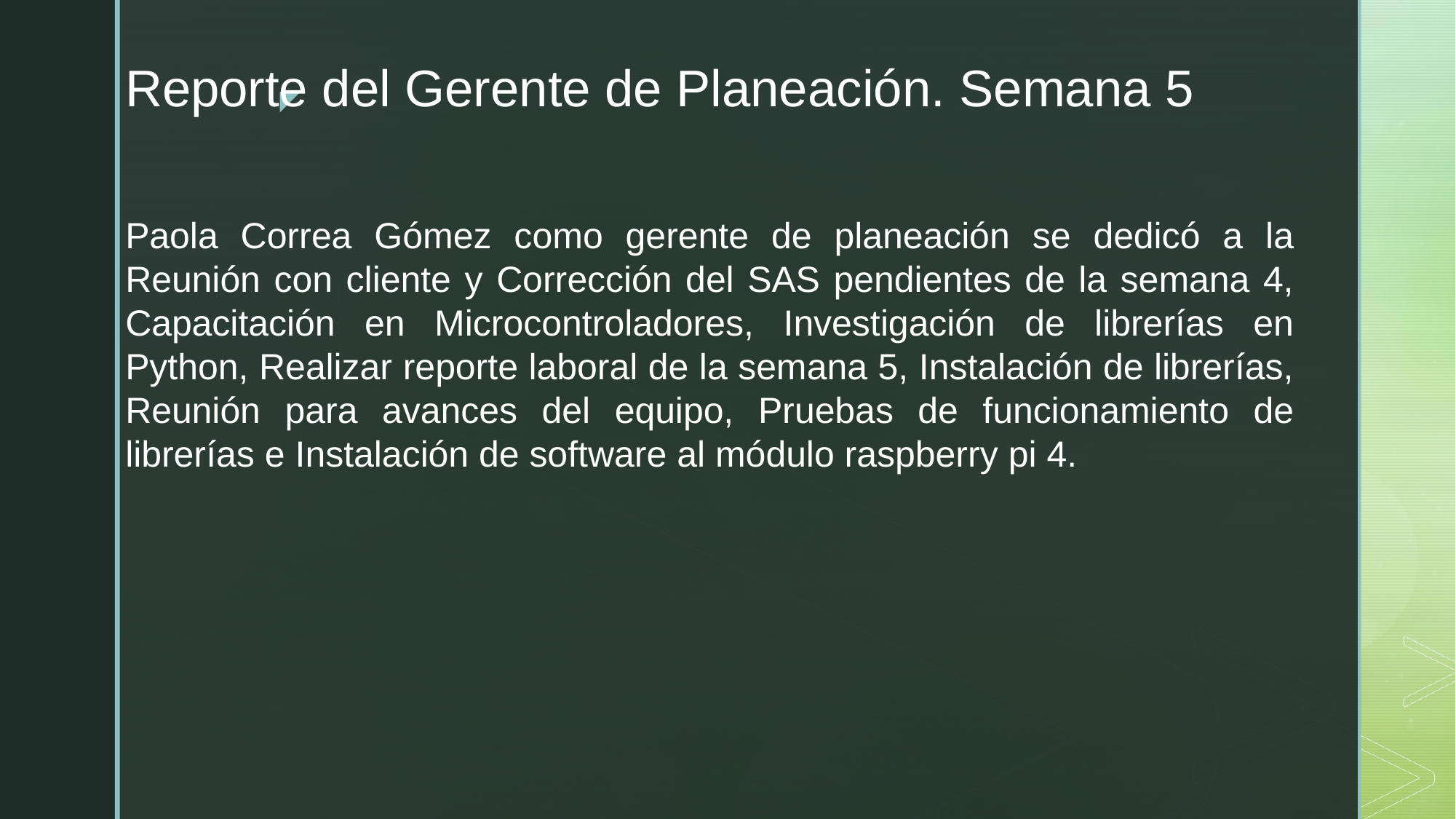

# Reporte del Gerente de Planeación. Semana 5
Paola Correa Gómez como gerente de planeación se dedicó a la Reunión con cliente y Corrección del SAS pendientes de la semana 4, Capacitación en Microcontroladores, Investigación de librerías en Python, Realizar reporte laboral de la semana 5, Instalación de librerías, Reunión para avances del equipo, Pruebas de funcionamiento de librerías e Instalación de software al módulo raspberry pi 4.